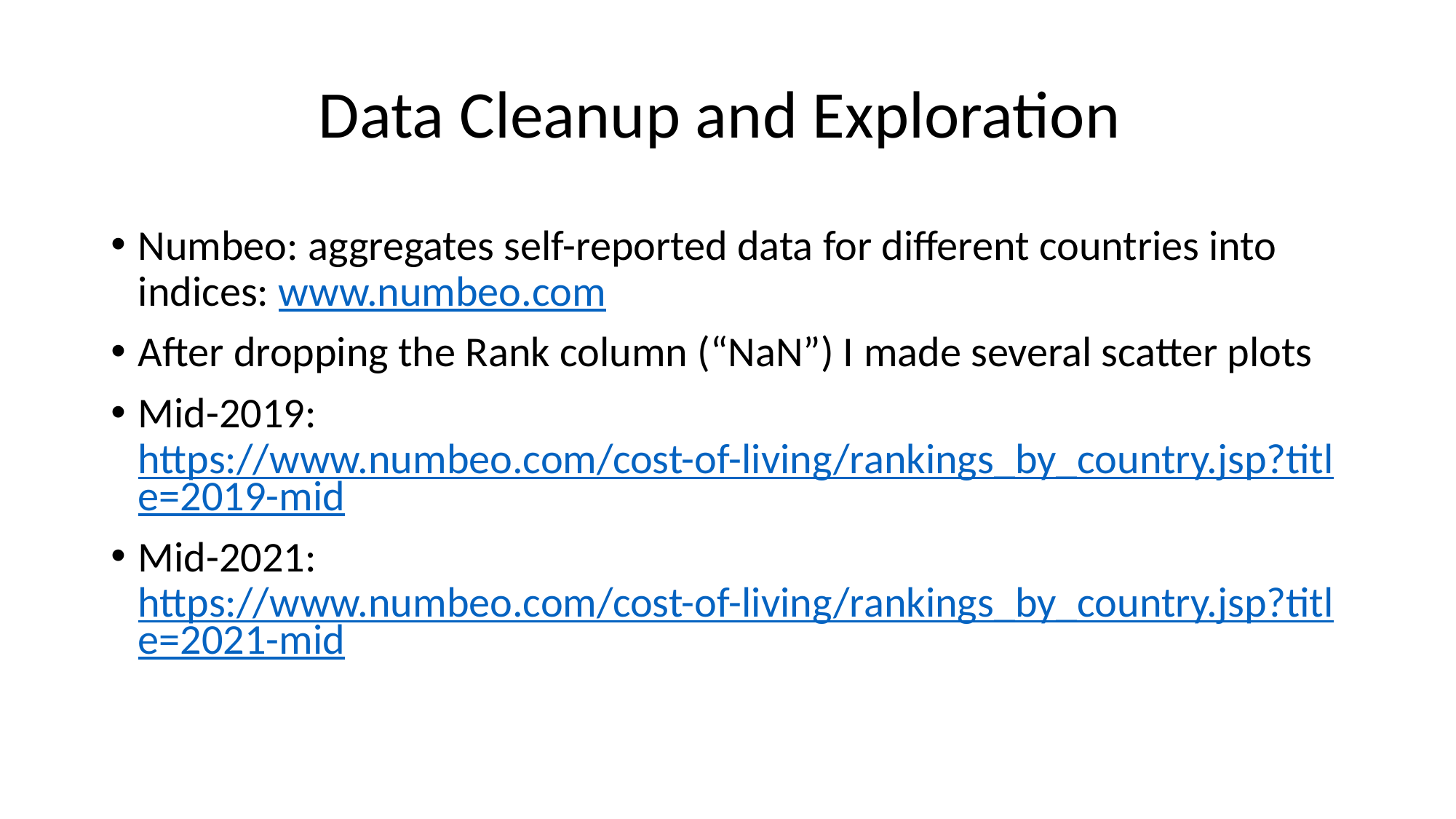

# Data Cleanup and Exploration
Numbeo: aggregates self-reported data for different countries into indices: www.numbeo.com
After dropping the Rank column (“NaN”) I made several scatter plots
Mid-2019: https://www.numbeo.com/cost-of-living/rankings_by_country.jsp?title=2019-mid
Mid-2021: https://www.numbeo.com/cost-of-living/rankings_by_country.jsp?title=2021-mid